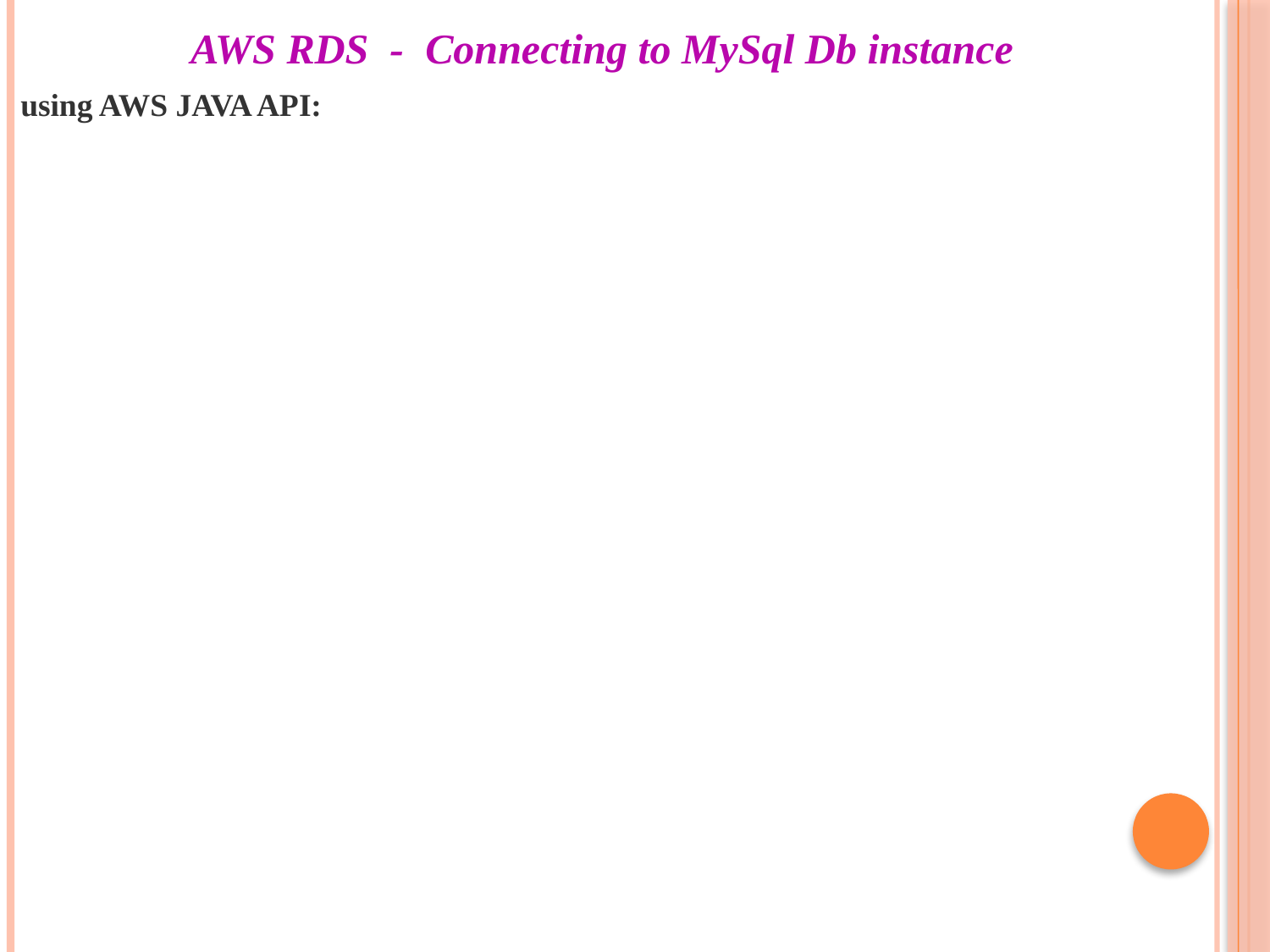

# AWS RDS  -  Connecting to MySql Db instance
 using AWS JAVA API: